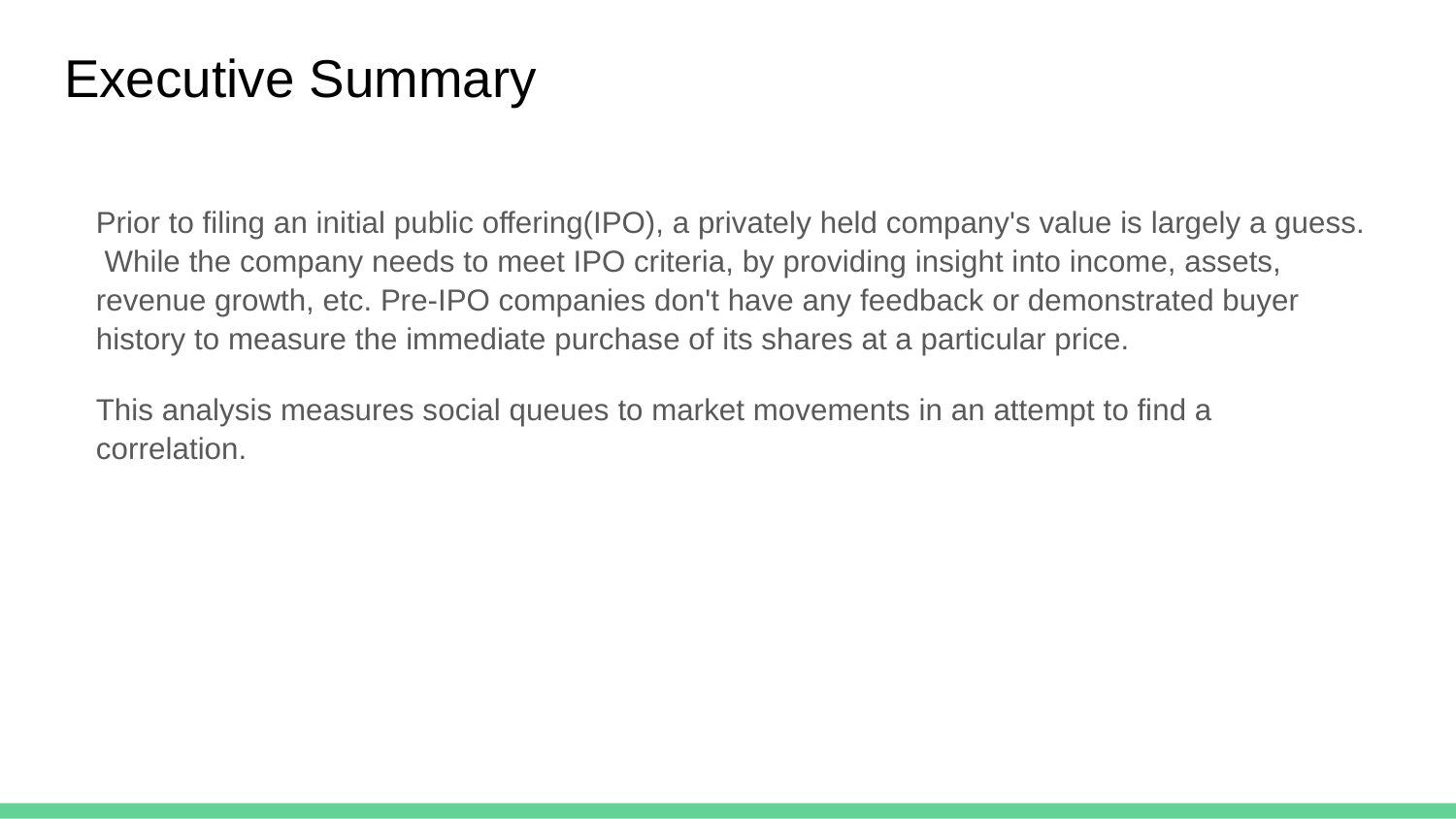

# Executive Summary

Prior to filing an initial public offering(IPO), a privately held company's value is largely a guess.  While the company needs to meet IPO criteria, by providing insight into income, assets, revenue growth, etc. Pre-IPO companies don't have any feedback or demonstrated buyer history to measure the immediate purchase of its shares at a particular price.
This analysis measures social queues to market movements in an attempt to find a correlation.